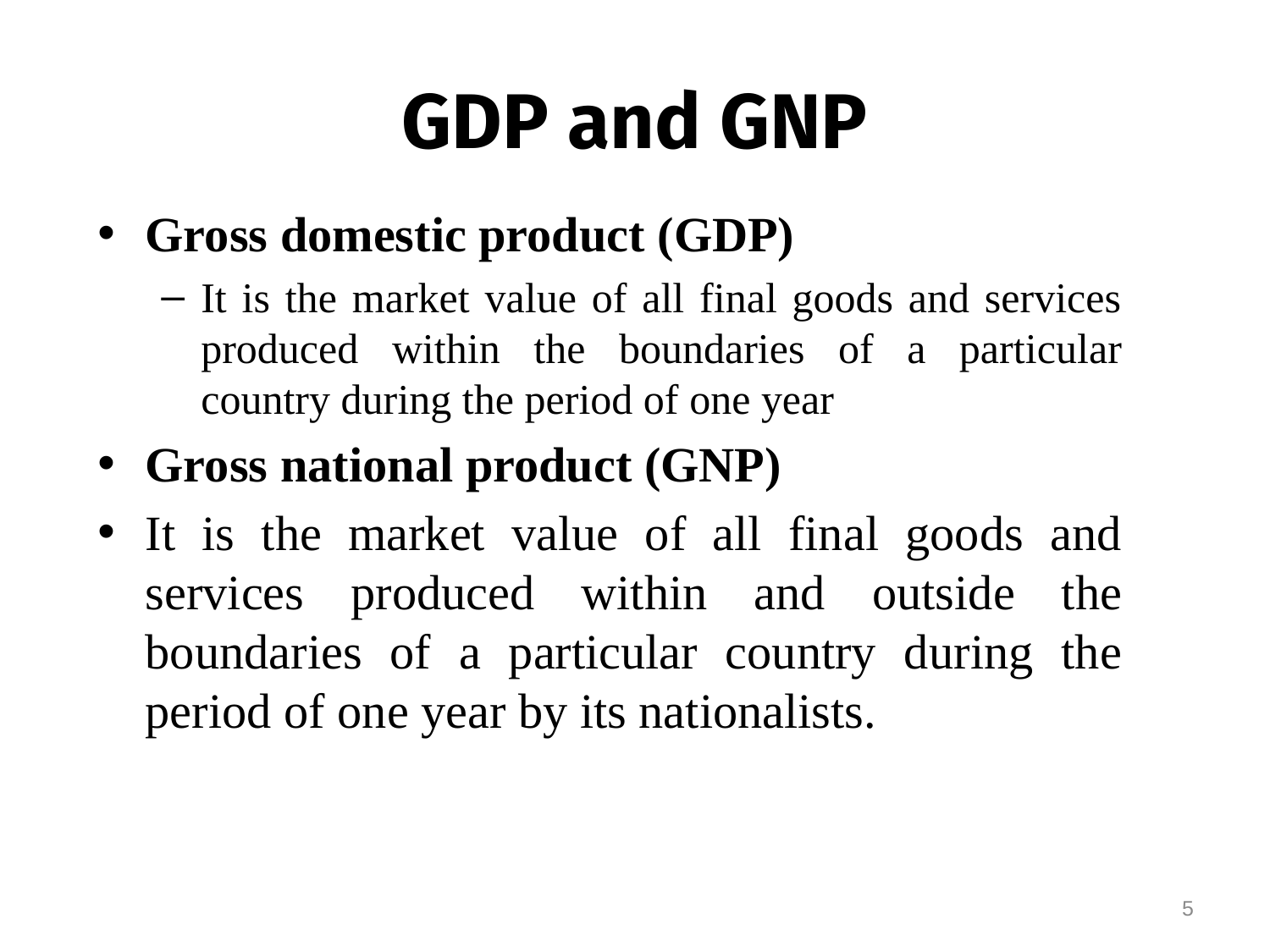

# GDP and GNP
Gross domestic product (GDP)
It is the market value of all final goods and services produced within the boundaries of a particular country during the period of one year
Gross national product (GNP)
It is the market value of all final goods and services produced within and outside the boundaries of a particular country during the period of one year by its nationalists.

5